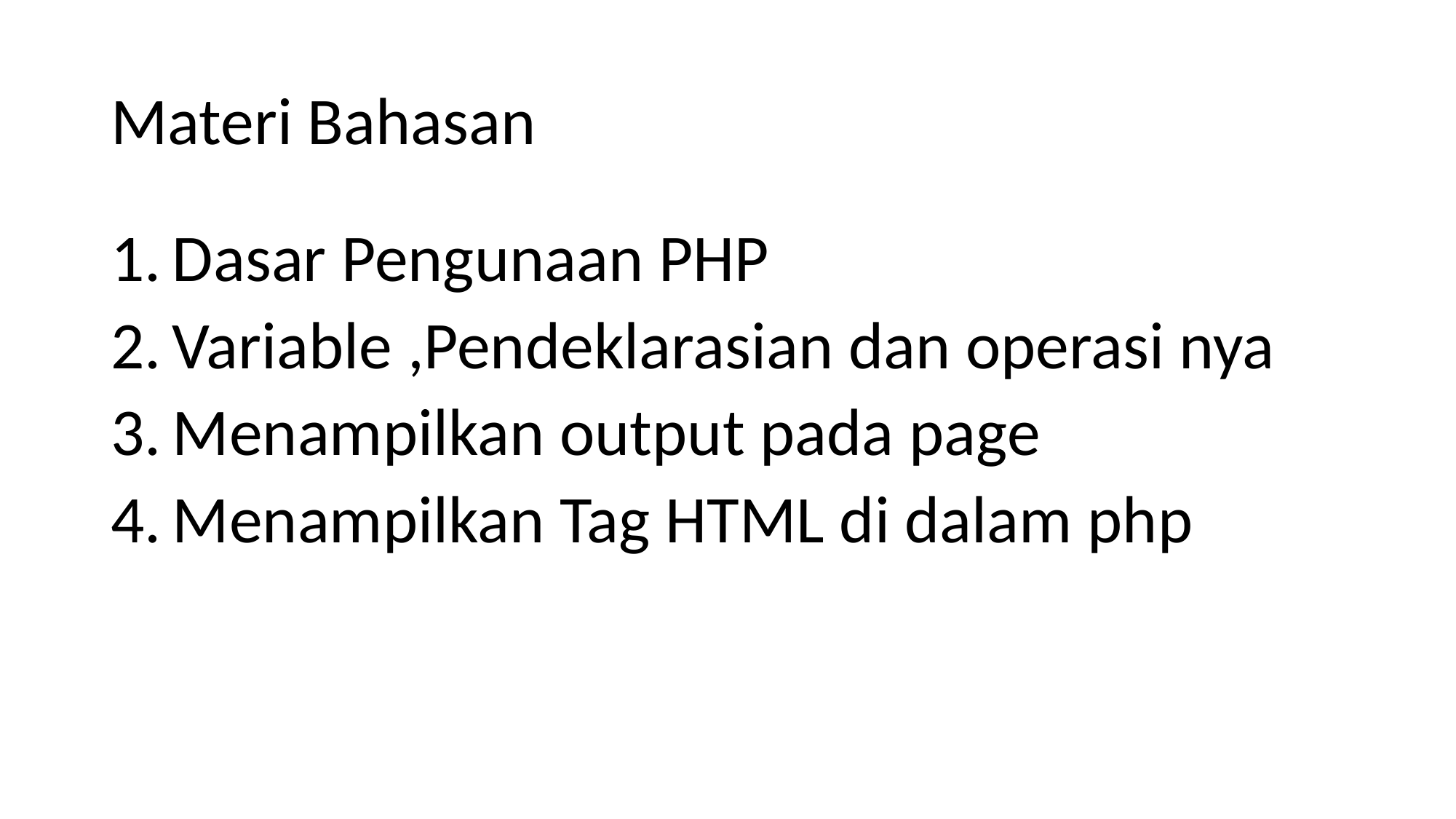

# Materi Bahasan
Dasar Pengunaan PHP
Variable ,Pendeklarasian dan operasi nya
Menampilkan output pada page
Menampilkan Tag HTML di dalam php